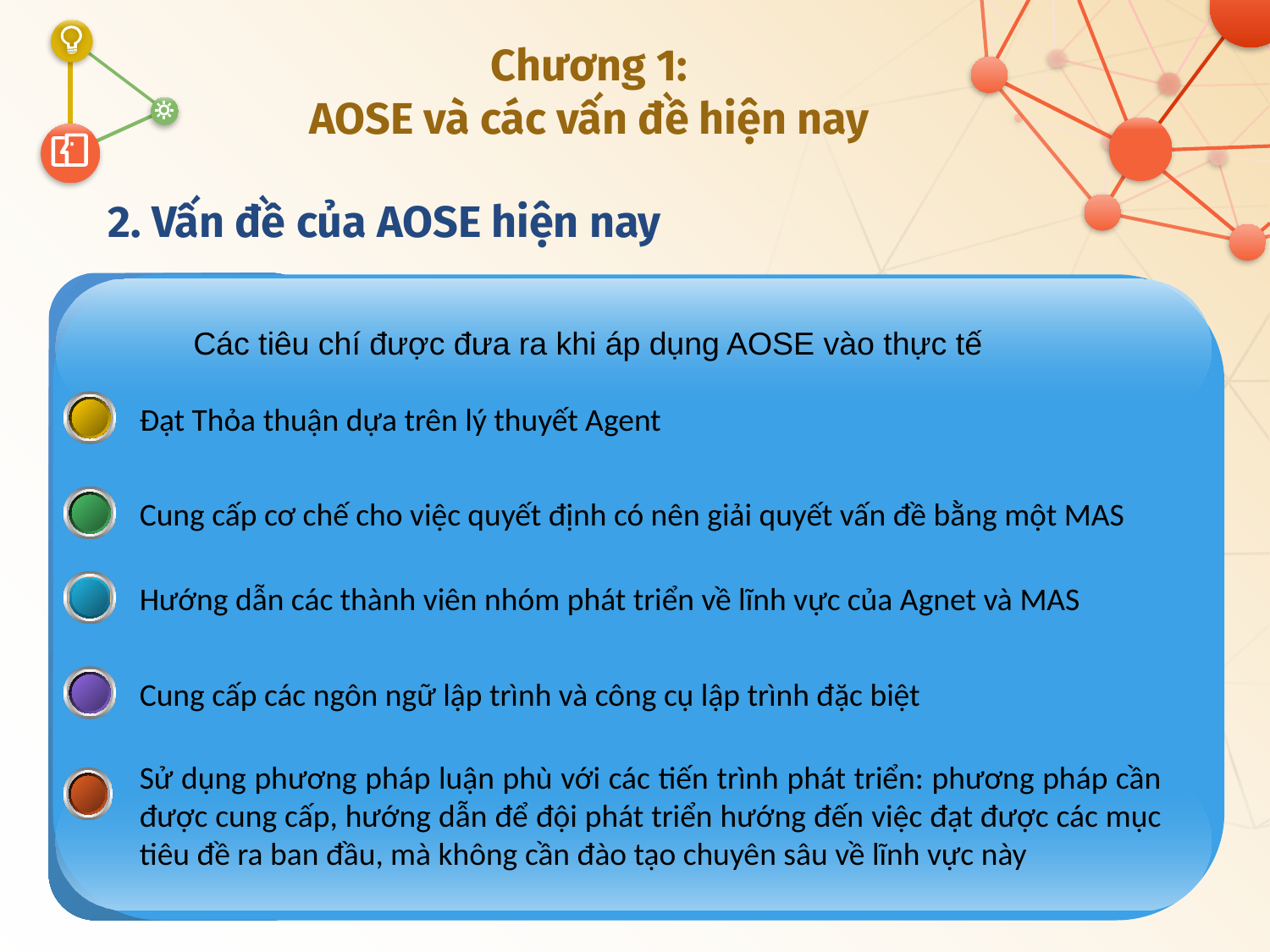

Chương 1:
AOSE và các vấn đề hiện nay
# 2. Vấn đề của AOSE hiện nay

Các tiêu chí được đưa ra khi áp dụng AOSE vào thực tế

Đạt Thỏa thuận dựa trên lý thuyết Agent

Cung cấp cơ chế cho việc quyết định có nên giải quyết vấn đề bằng một MAS

Hướng dẫn các thành viên nhóm phát triển về lĩnh vực của Agnet và MAS

Cung cấp các ngôn ngữ lập trình và công cụ lập trình đặc biệt
Sử dụng phương pháp luận phù với các tiến trình phát triển: phương pháp cần được cung cấp, hướng dẫn để đội phát triển hướng đến việc đạt được các mục tiêu đề ra ban đầu, mà không cần đào tạo chuyên sâu về lĩnh vực này